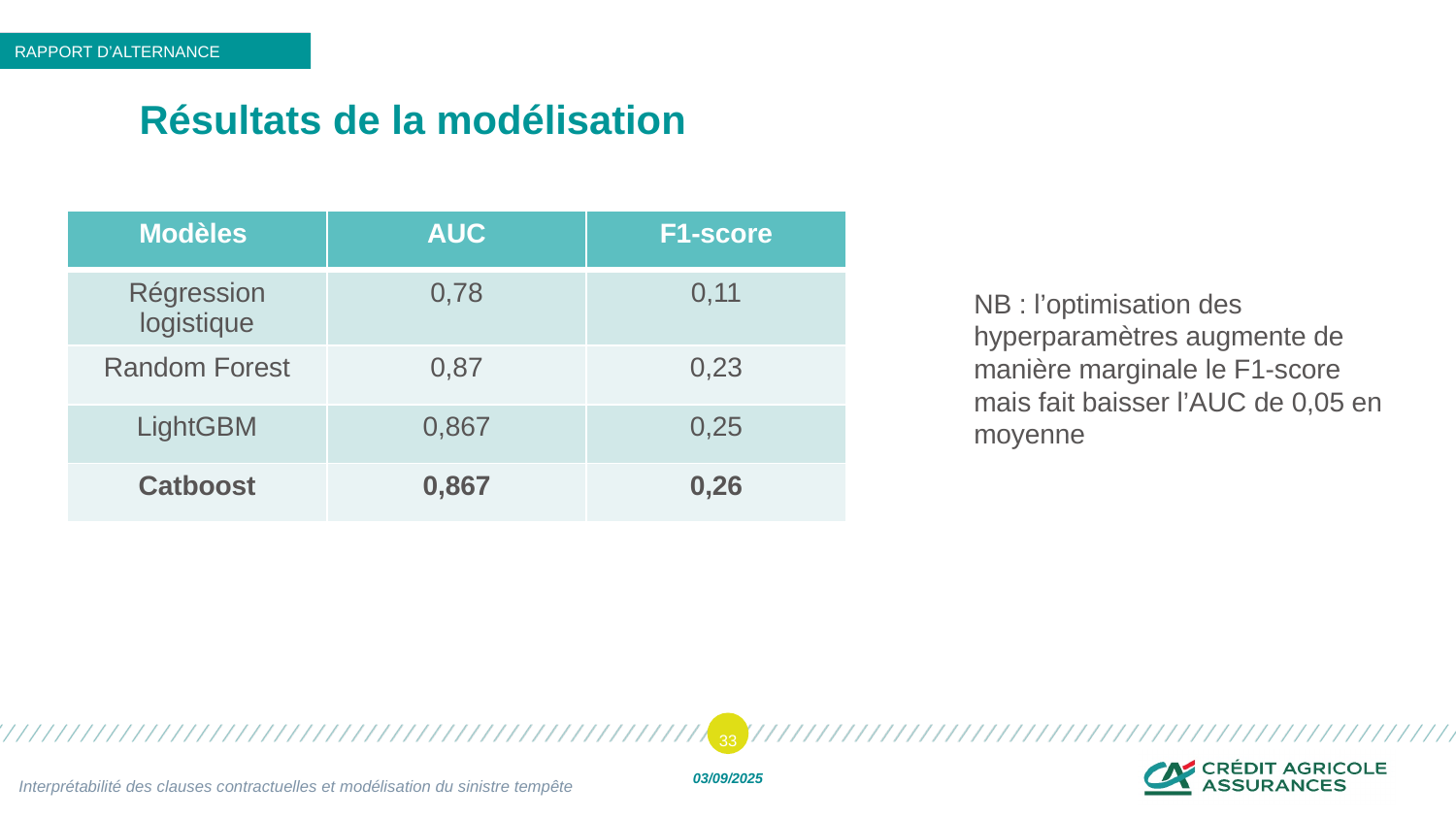

RAPPORT D’ALTERNANCE
# Résultats de la modélisation
| Modèles | AUC | F1-score |
| --- | --- | --- |
| Régression logistique | 0,78 | 0,11 |
| Random Forest | 0,87 | 0,23 |
| LightGBM | 0,867 | 0,25 |
| Catboost | 0,867 | 0,26 |
NB : l’optimisation des hyperparamètres augmente de manière marginale le F1-score mais fait baisser l’AUC de 0,05 en moyenne
33
Interprétabilité des clauses contractuelles et modélisation du sinistre tempête